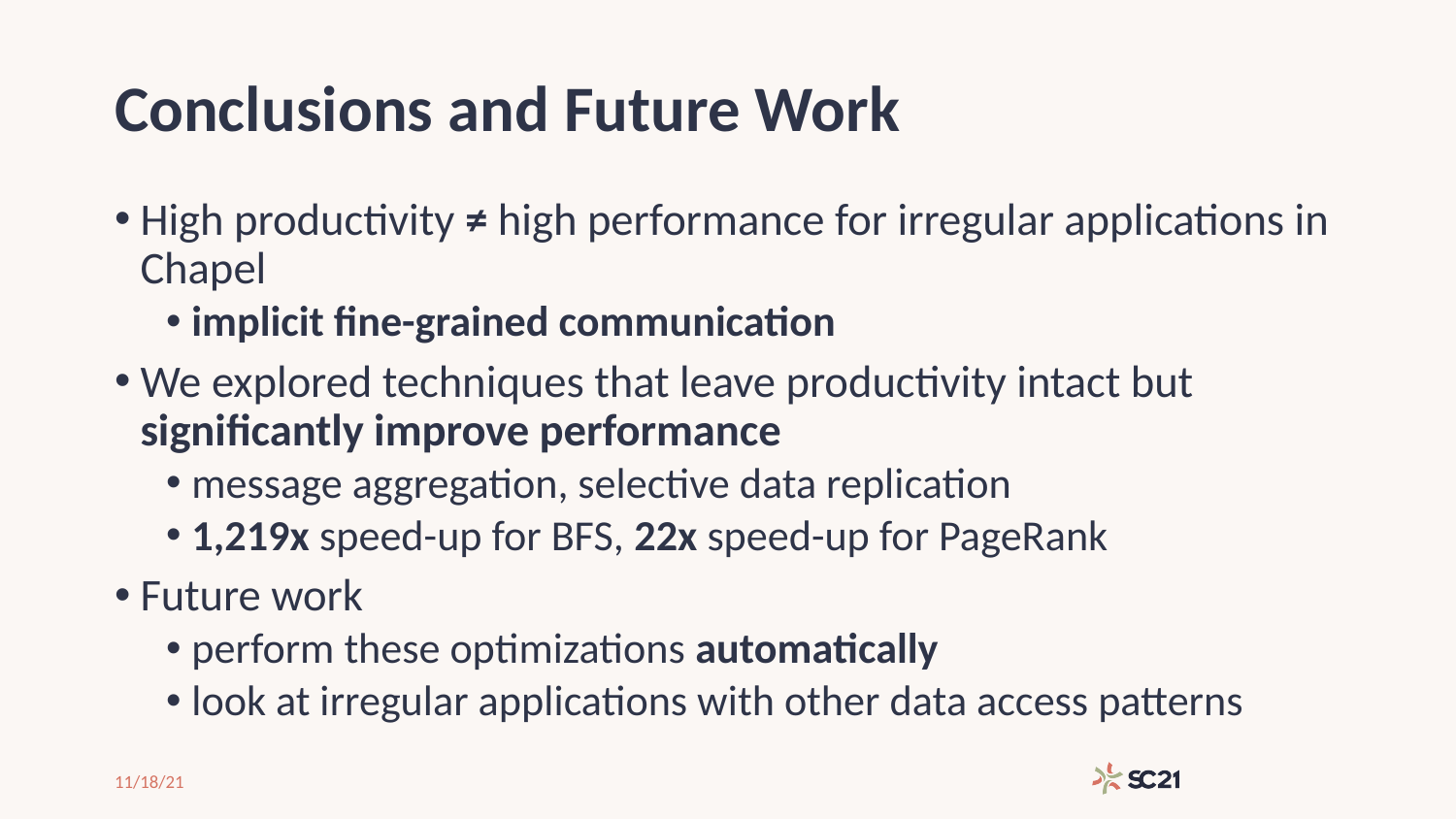

# Conclusions and Future Work
High productivity ≠ high performance for irregular applications in Chapel
implicit fine-grained communication
We explored techniques that leave productivity intact but significantly improve performance
message aggregation, selective data replication
1,219x speed-up for BFS, 22x speed-up for PageRank
Future work
perform these optimizations automatically
look at irregular applications with other data access patterns
11/18/21